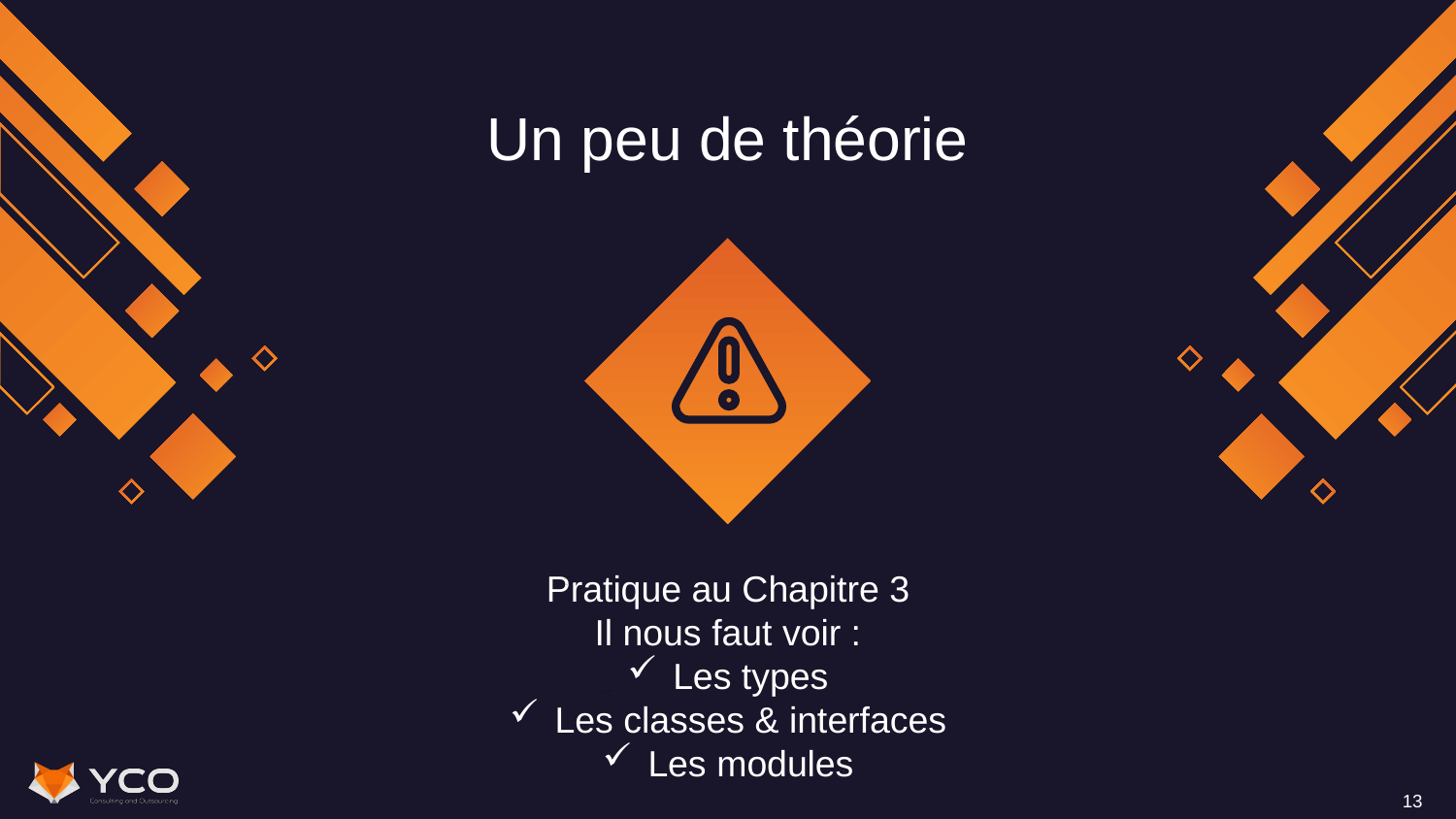

# Un peu de théorie

Pratique au Chapitre 3
Il nous faut voir :
Les types
Les classes & interfaces
Les modules